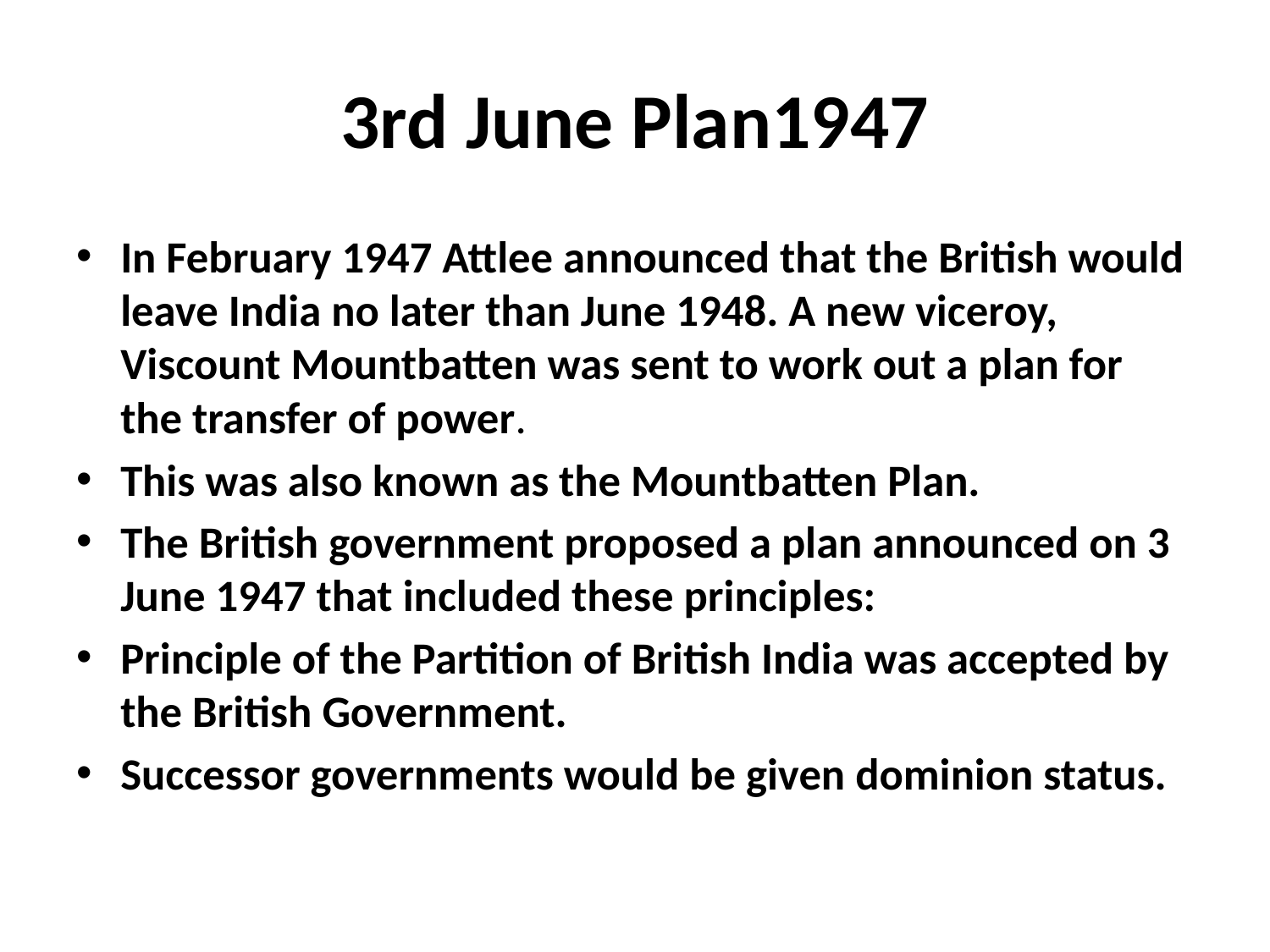

# 3rd June Plan1947
In February 1947 Attlee announced that the British would leave India no later than June 1948. A new viceroy, Viscount Mountbatten was sent to work out a plan for the transfer of power.
This was also known as the Mountbatten Plan.
The British government proposed a plan announced on 3 June 1947 that included these principles:
Principle of the Partition of British India was accepted by the British Government.
Successor governments would be given dominion status.